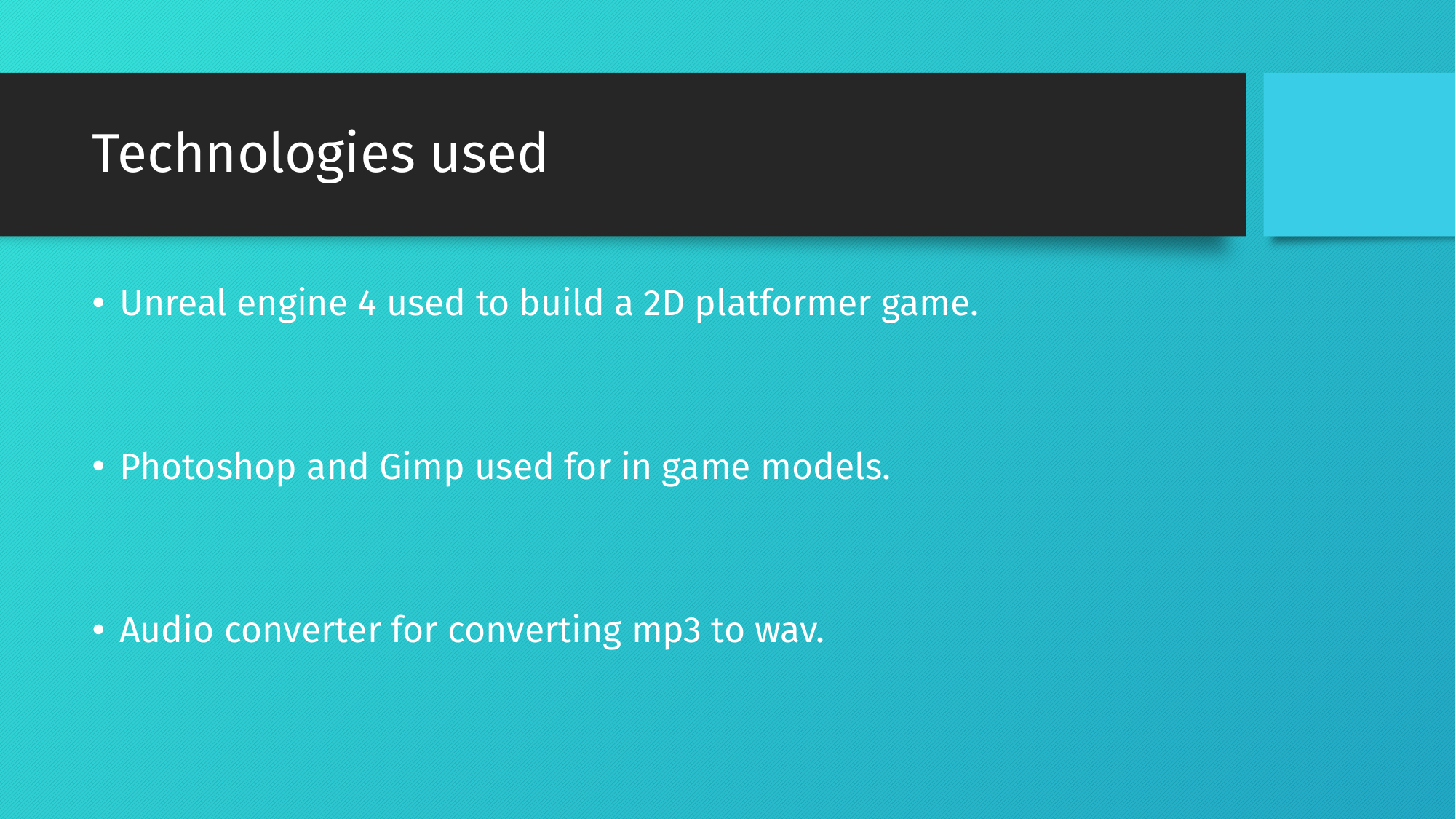

# Technologies used
Unreal engine 4 used to build a 2D platformer game.

Photoshop and Gimp used for in game models.

Audio converter for converting mp3 to wav.